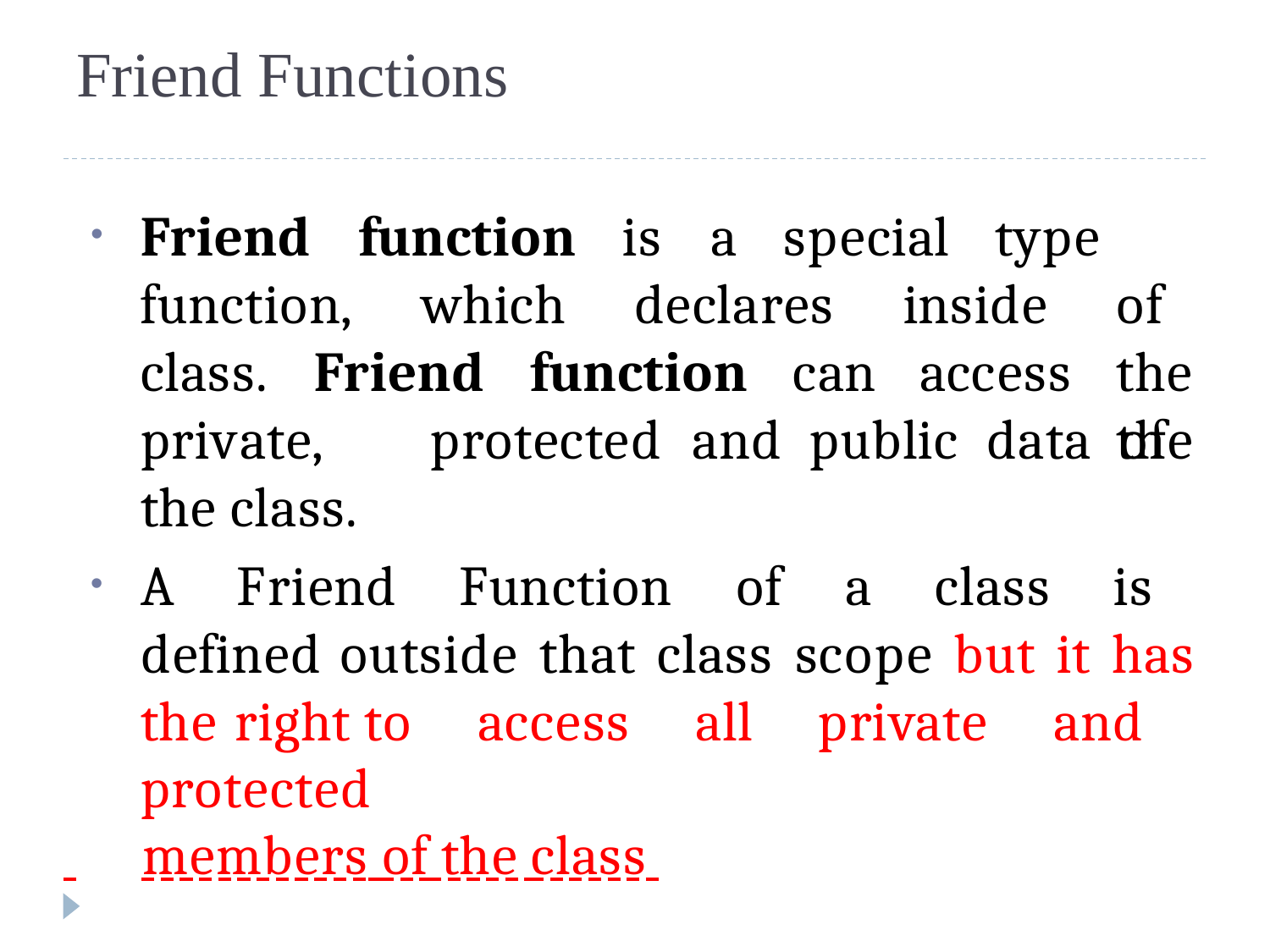

# Friend Functions

Friend
function,
function
which
is	a	special
type    of the the
declares
inside
access
class.	Friend	function	can
private,	protected	and	public	data	of	the class.

A   Friend   Function   of   a   class   is   defined outside that class scope but it has the right to     access     all     private     and     protected
 	members of the class
50